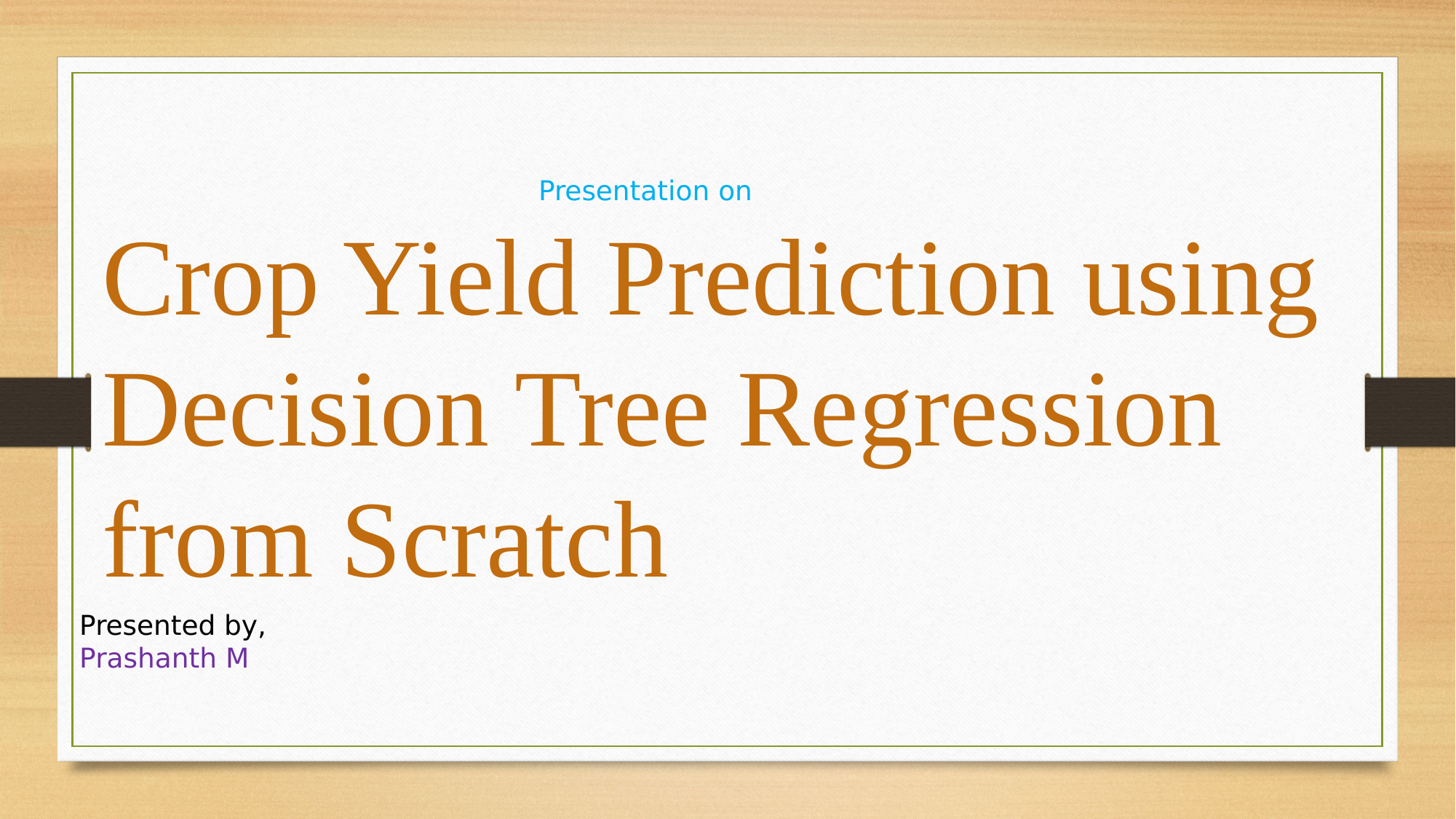

Presentation on
Crop Yield Prediction using Decision Tree Regression from Scratch
Presented by,
Prashanth M